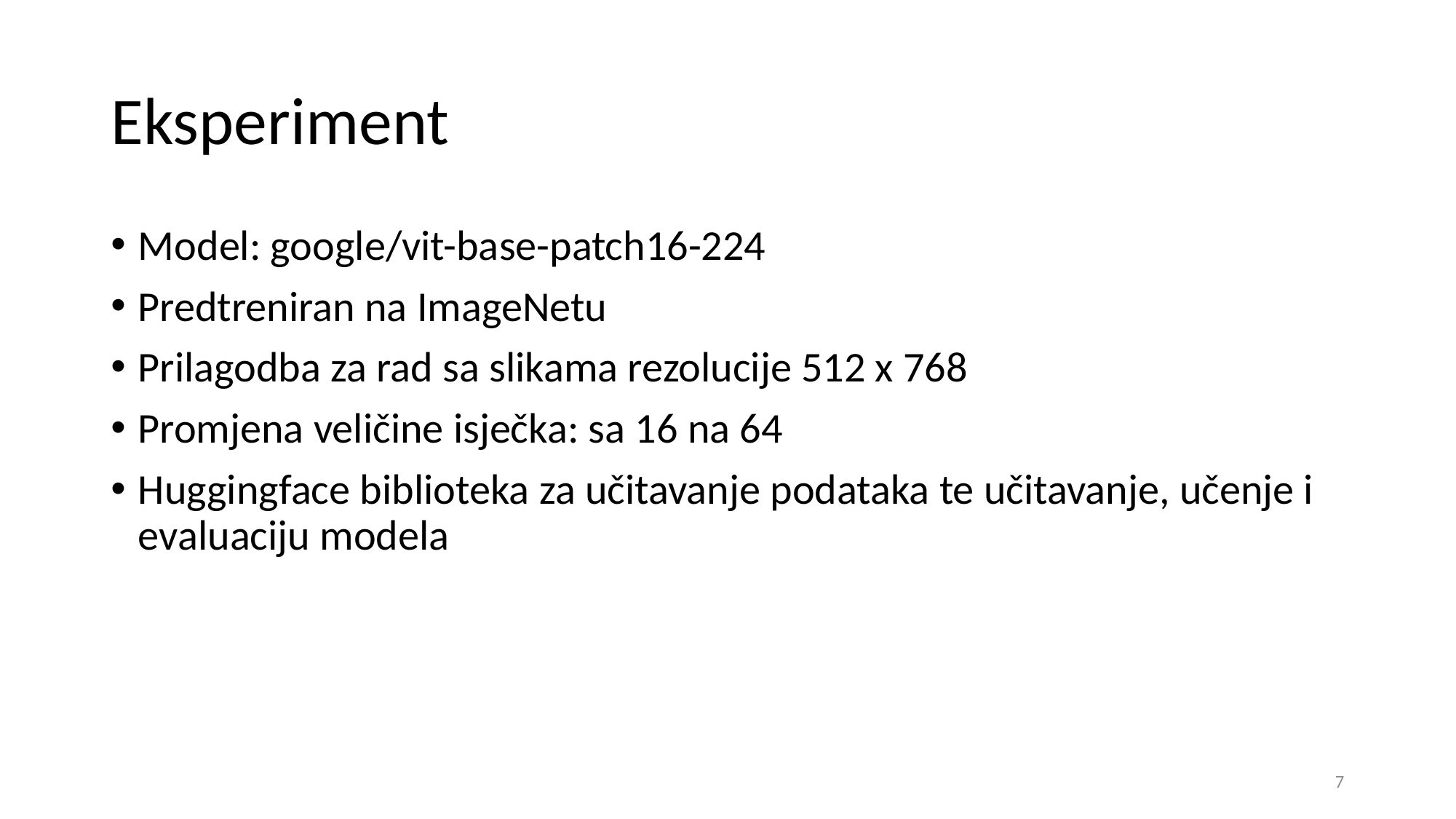

# Eksperiment
Model: google/vit-base-patch16-224
Predtreniran na ImageNetu
Prilagodba za rad sa slikama rezolucije 512 x 768
Promjena veličine isječka: sa 16 na 64
Huggingface biblioteka za učitavanje podataka te učitavanje, učenje i evaluaciju modela

7